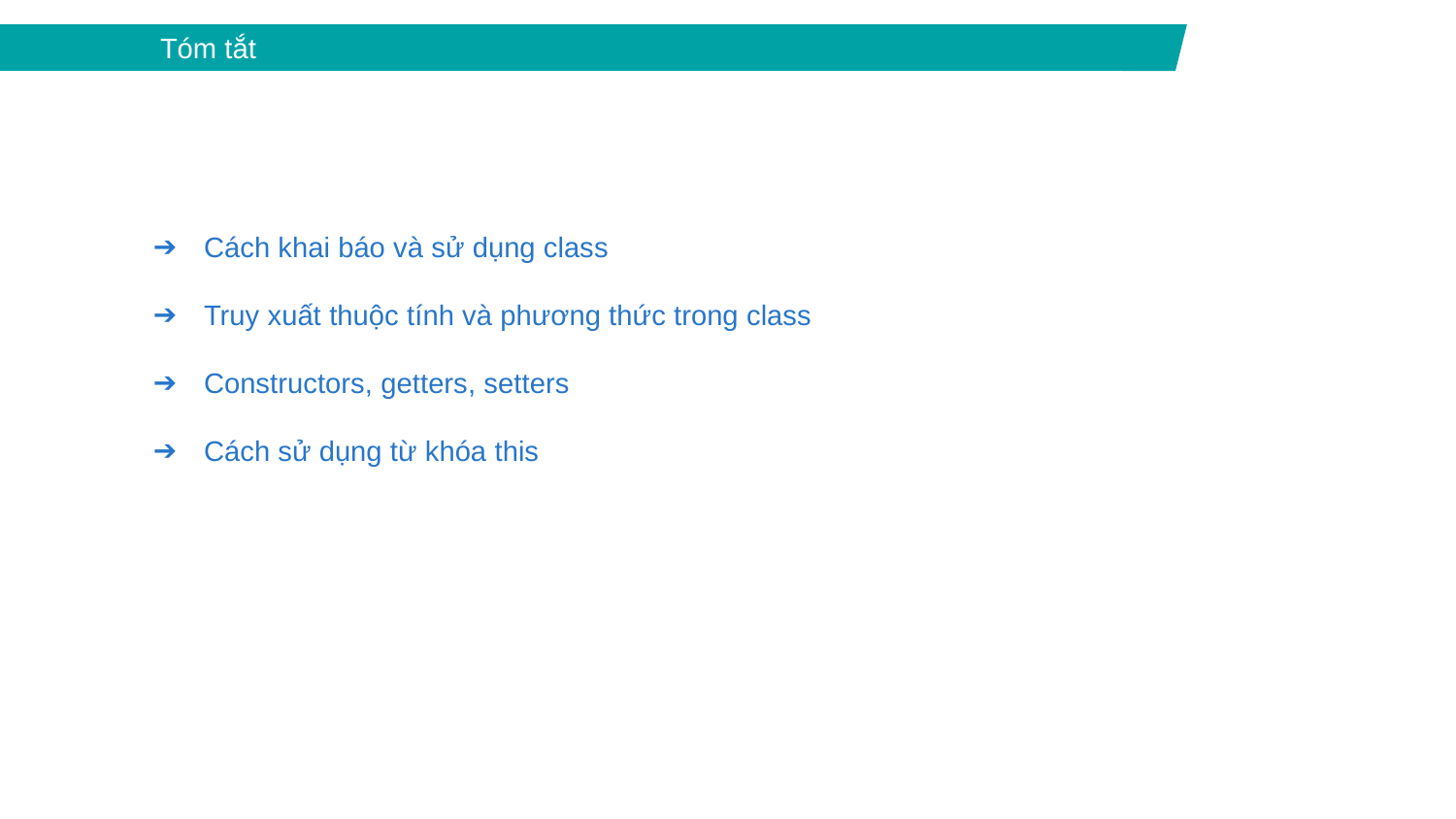

Tóm tắt

Cách khai báo và sử dụng class
Truy xuất thuộc tính và phương thức trong class
Constructors, getters, setters
Cách sử dụng từ khóa this